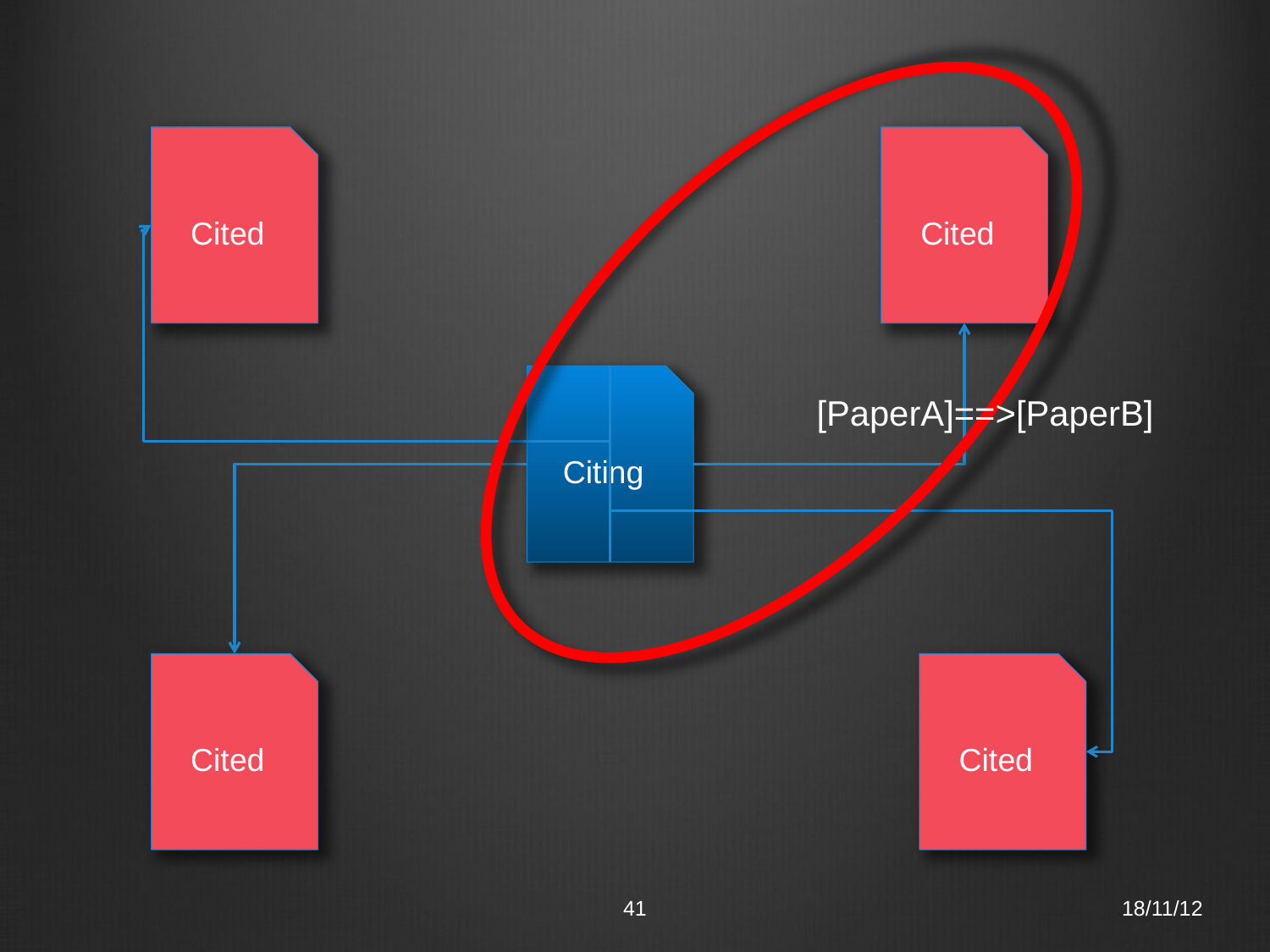

Cited
Cited

Citing
[PaperA]==>[PaperB]
Cited
Cited
41
18/11/12